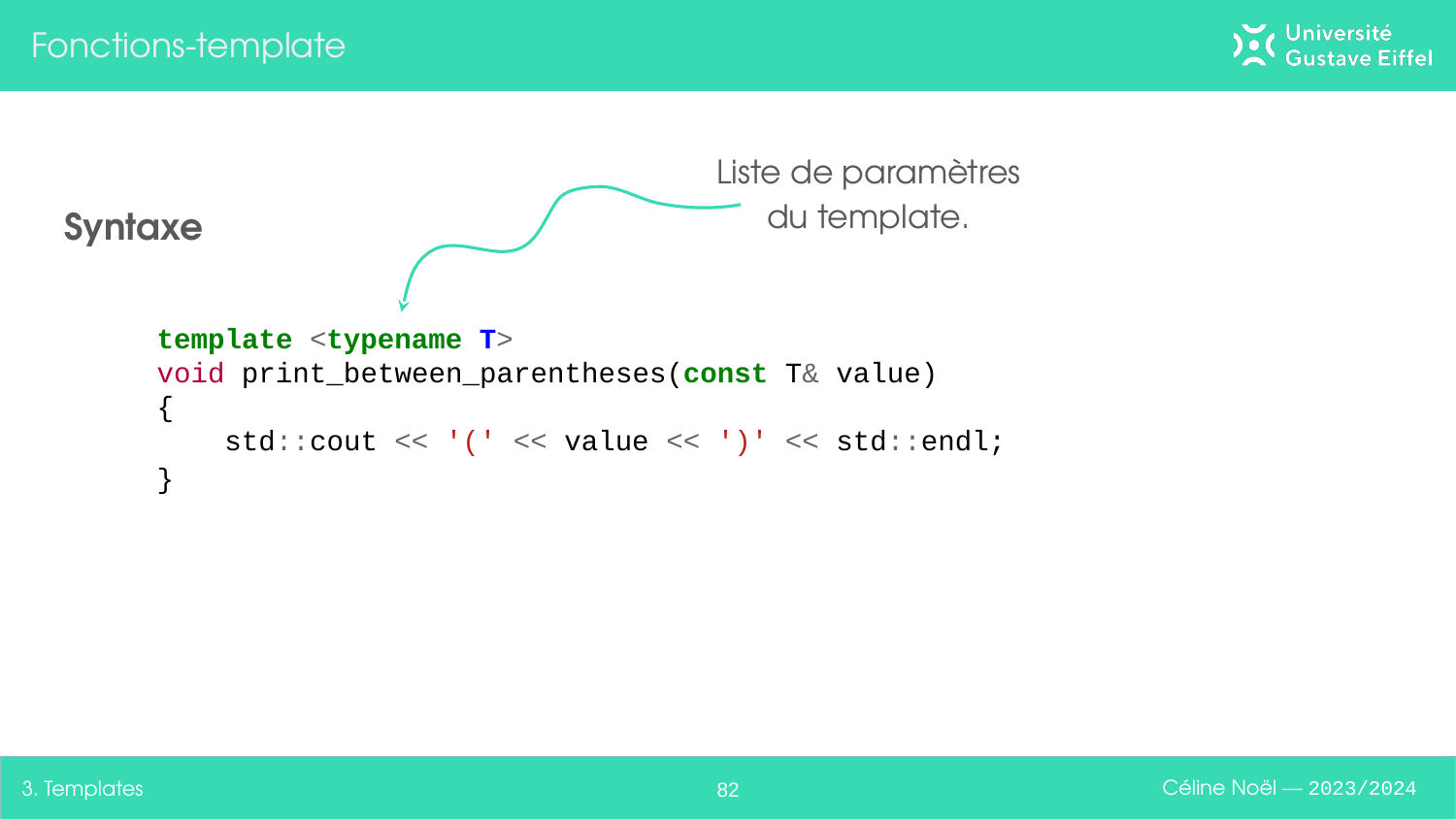

# Fonctions-template
Syntaxe
Liste de paramètres du template.

template <typename T>
void print_between_parentheses(const T& value)
{
    std::cout << '(' << value << ')' << std::endl;
}
3. Templates
82